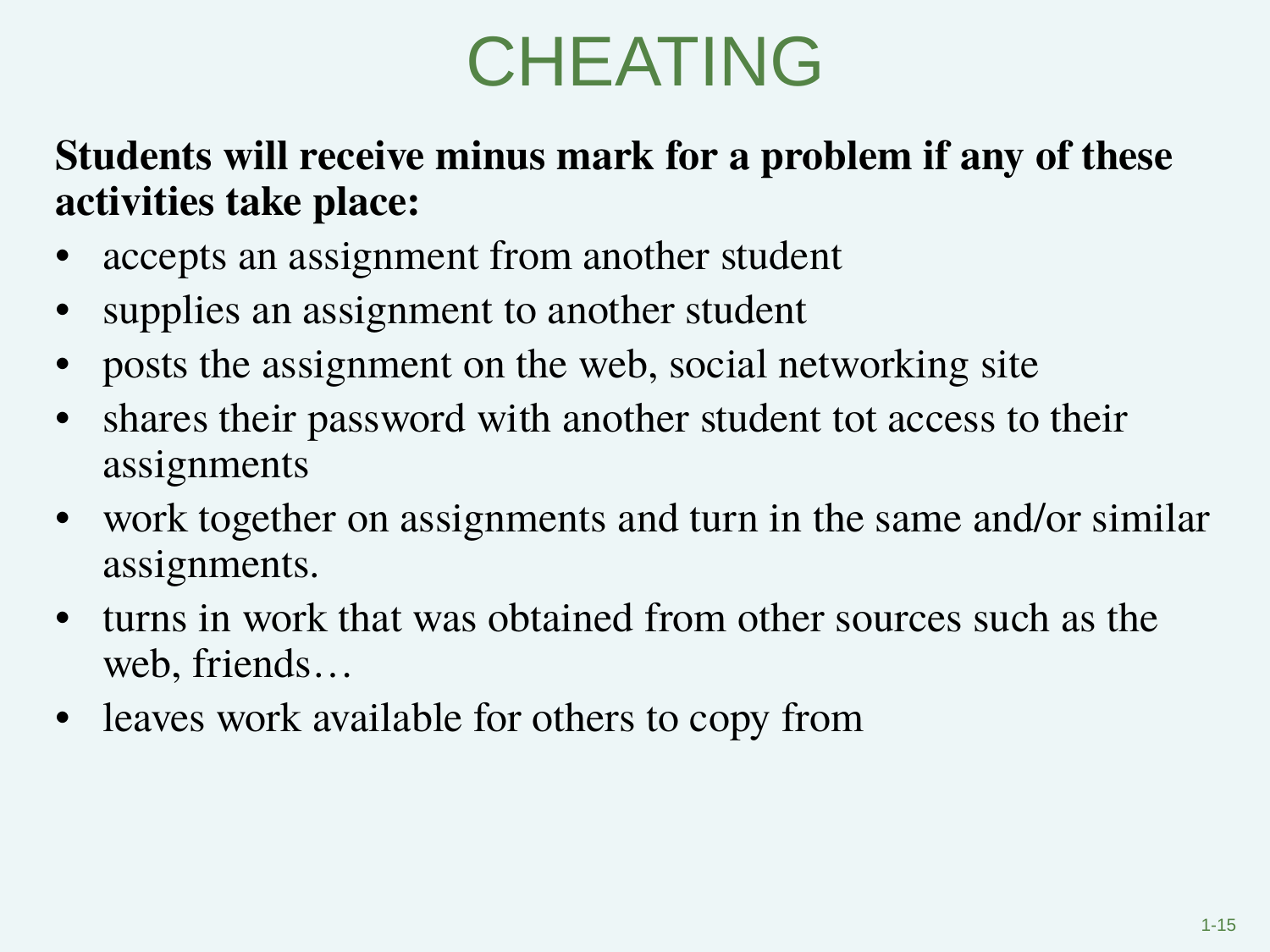

# CHEATING
Students will receive minus mark for a problem if any of these activities take place:
accepts an assignment from another student
supplies an assignment to another student
posts the assignment on the web, social networking site
shares their password with another student tot access to their assignments
work together on assignments and turn in the same and/or similar assignments.
turns in work that was obtained from other sources such as the web, friends…
leaves work available for others to copy from

1-15